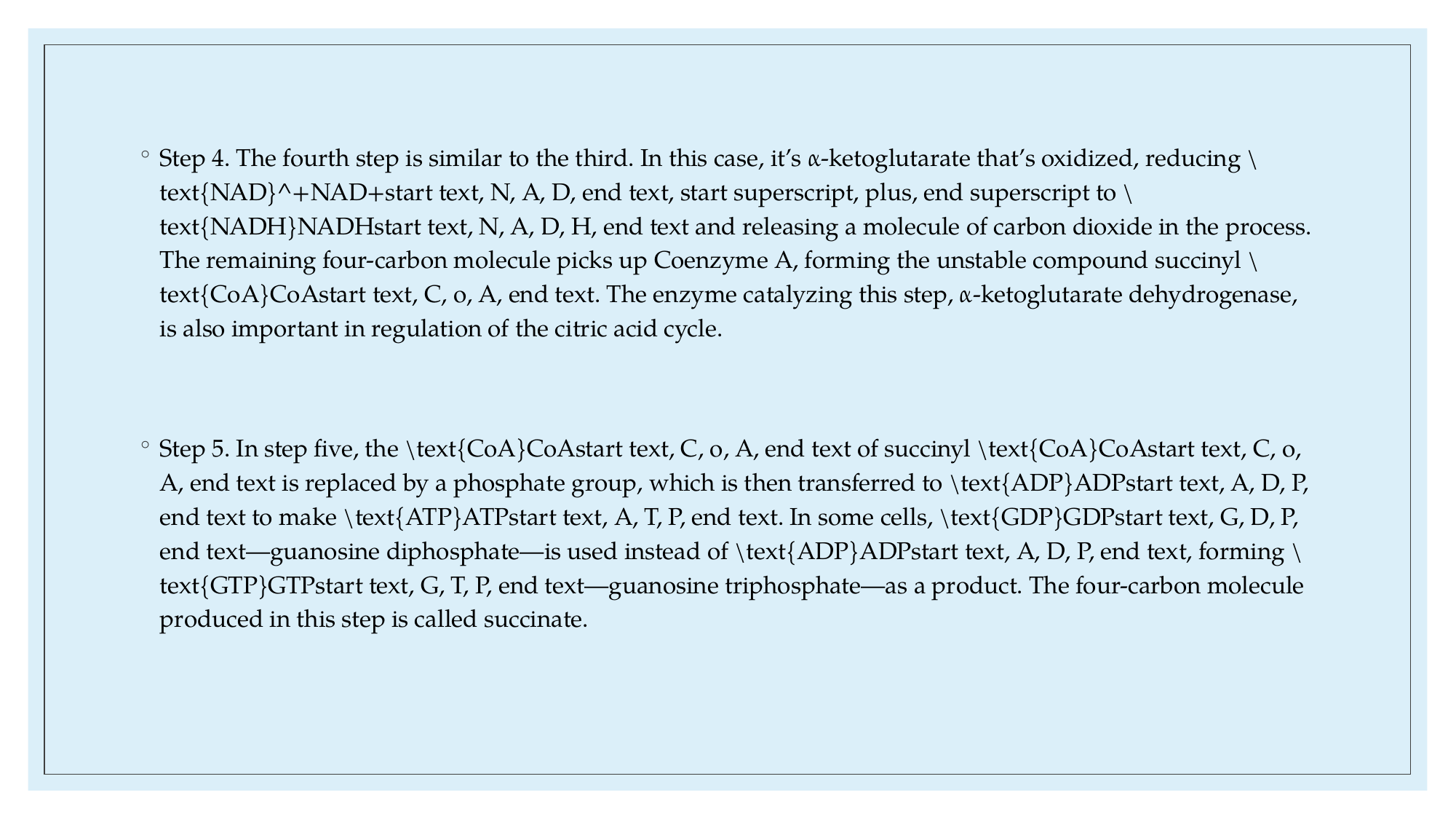

Step 4. The fourth step is similar to the third. In this case, it’s α-ketoglutarate that’s oxidized, reducing \text{NAD}^+NAD+start text, N, A, D, end text, start superscript, plus, end superscript to \text{NADH}NADHstart text, N, A, D, H, end text and releasing a molecule of carbon dioxide in the process. The remaining four-carbon molecule picks up Coenzyme A, forming the unstable compound succinyl \text{CoA}CoAstart text, C, o, A, end text. The enzyme catalyzing this step, α-ketoglutarate dehydrogenase, is also important in regulation of the citric acid cycle.

Step 5. In step five, the \text{CoA}CoAstart text, C, o, A, end text of succinyl \text{CoA}CoAstart text, C, o, A, end text is replaced by a phosphate group, which is then transferred to \text{ADP}ADPstart text, A, D, P, end text to make \text{ATP}ATPstart text, A, T, P, end text. In some cells, \text{GDP}GDPstart text, G, D, P, end text—guanosine diphosphate—is used instead of \text{ADP}ADPstart text, A, D, P, end text, forming \text{GTP}GTPstart text, G, T, P, end text—guanosine triphosphate—as a product. The four-carbon molecule produced in this step is called succinate.